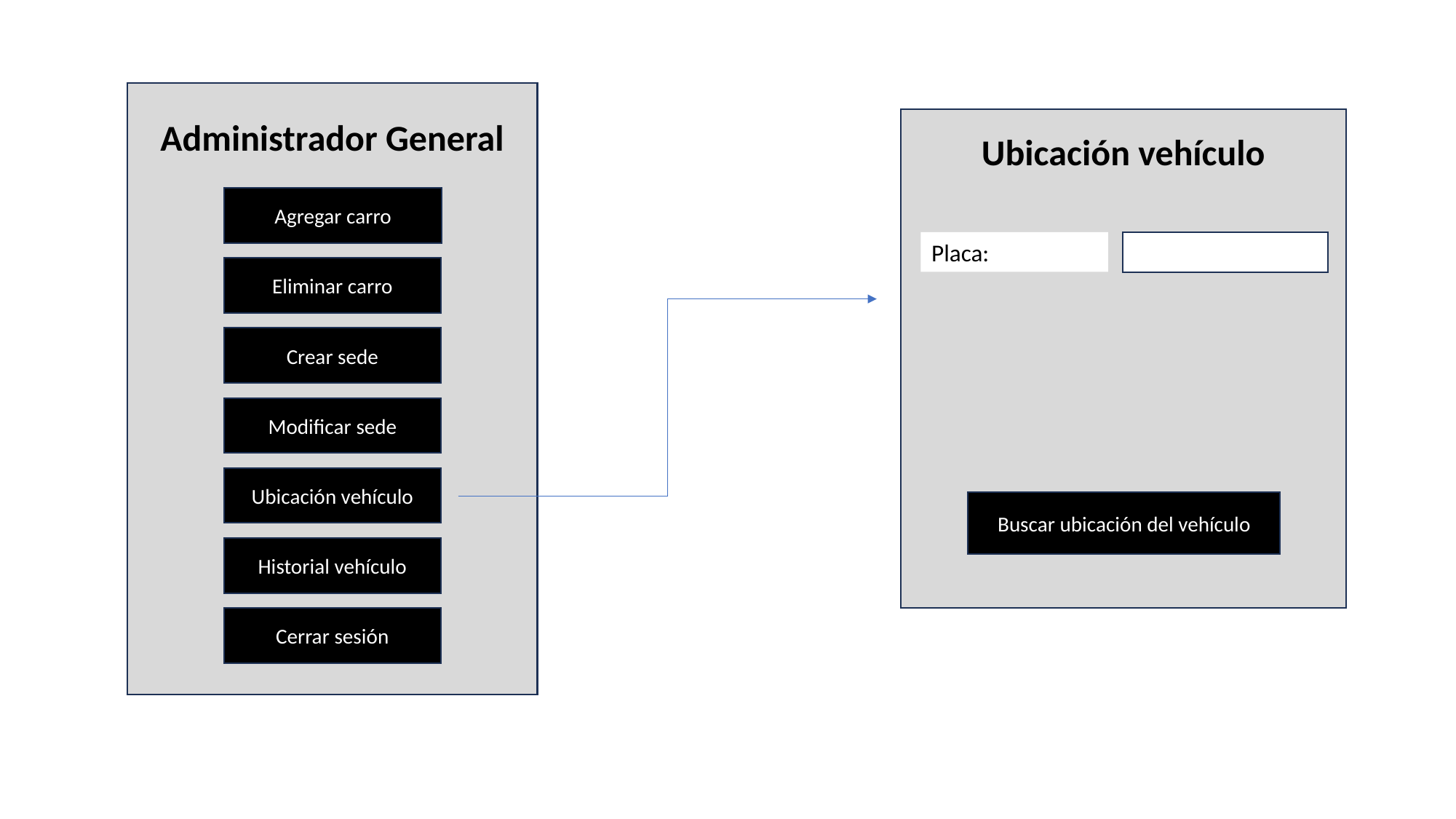

Administrador General

Ubicación vehículo
Agregar carro

Placa:
Eliminar carro
Crear sede
Modificar sede
Ubicación vehículo
Buscar ubicación del vehículo
Historial vehículo
Cerrar sesión